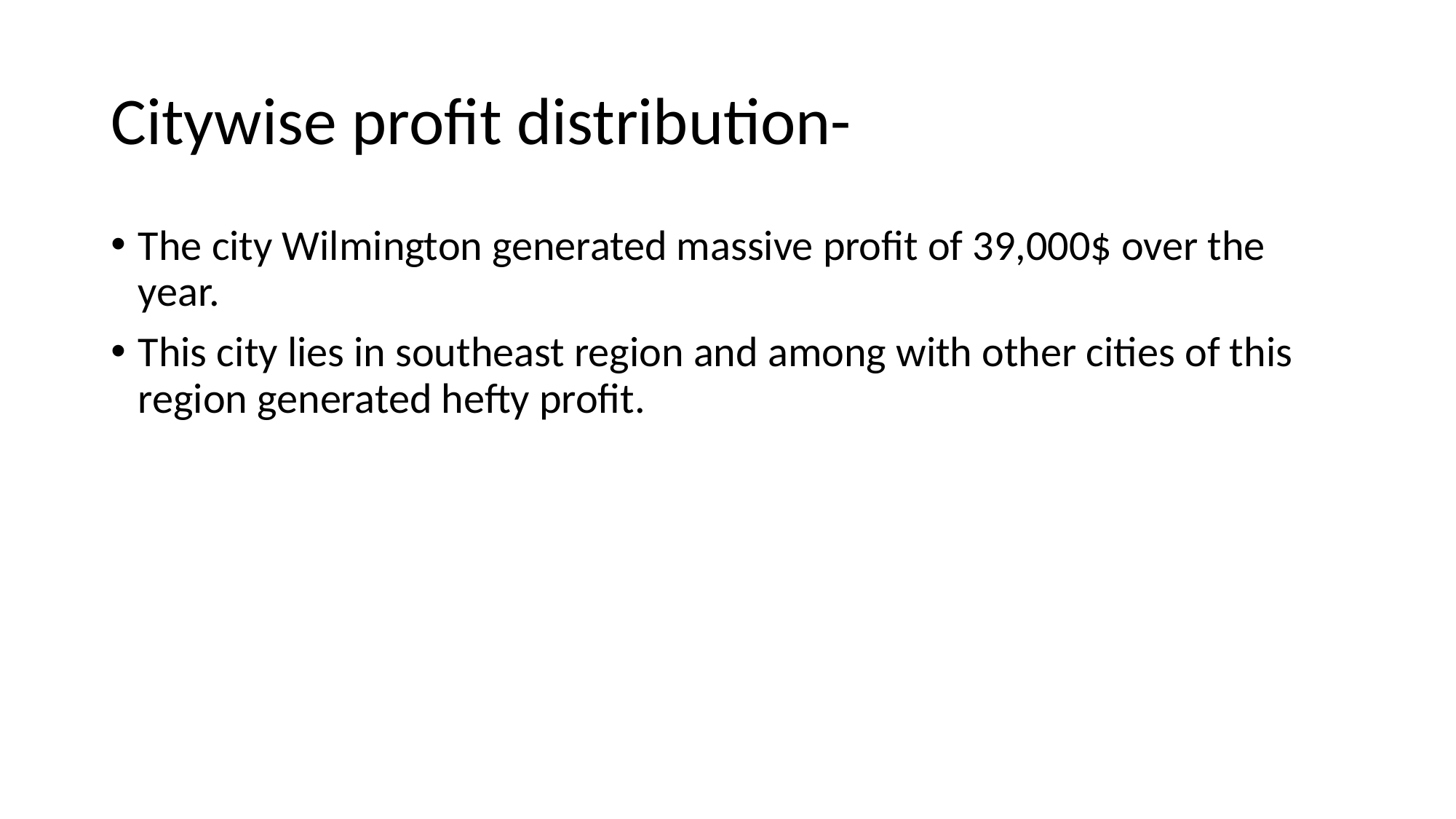

# Citywise profit distribution-
The city Wilmington generated massive profit of 39,000$ over the year.
This city lies in southeast region and among with other cities of this region generated hefty profit.